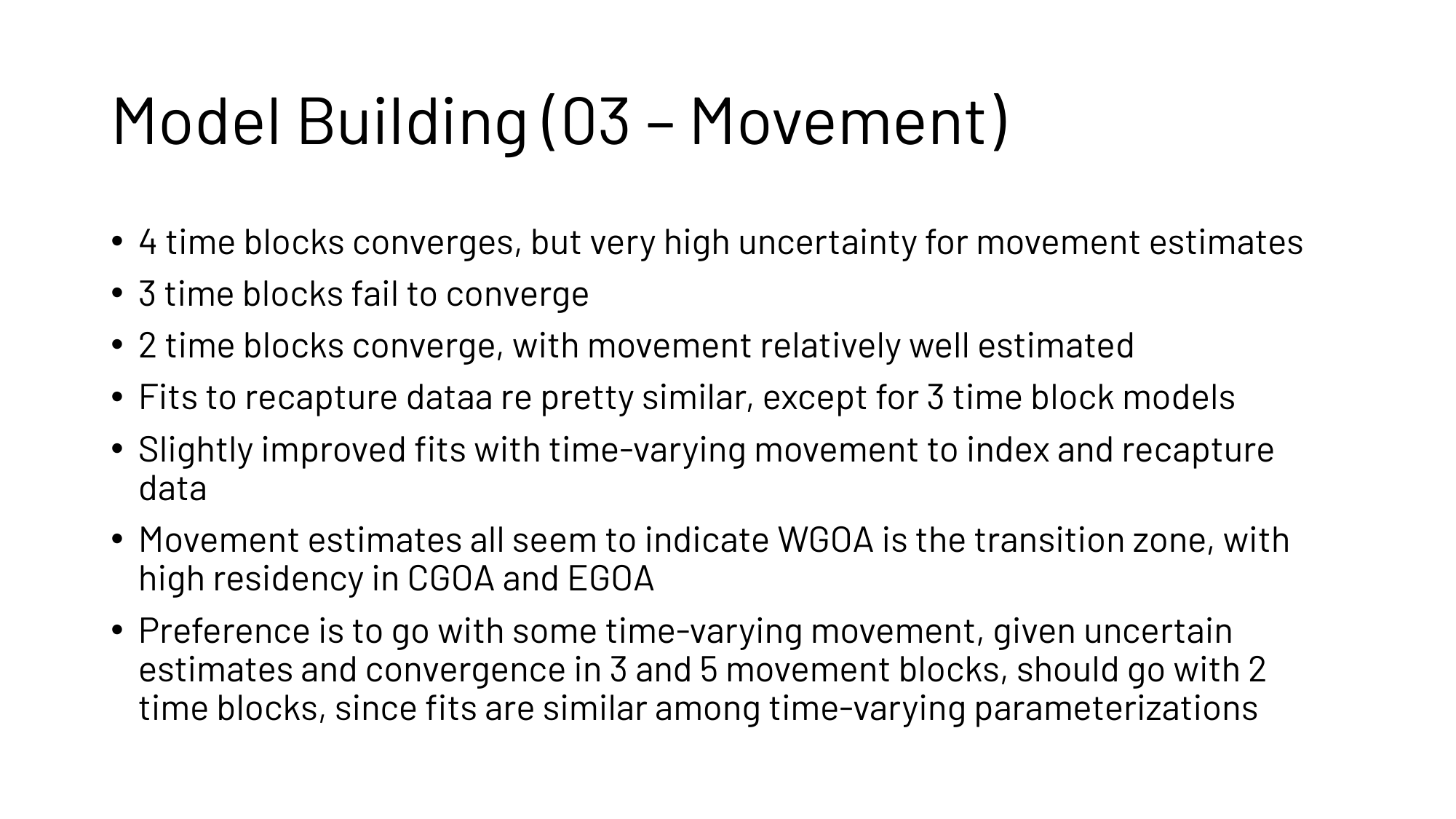

# Model Building (03 – Movement)
4 time blocks converges, but very high uncertainty for movement estimates
3 time blocks fail to converge
2 time blocks converge, with movement relatively well estimated
Fits to recapture dataa re pretty similar, except for 3 time block models
Slightly improved fits with time-varying movement to index and recapture data
Movement estimates all seem to indicate WGOA is the transition zone, with high residency in CGOA and EGOA
Preference is to go with some time-varying movement, given uncertain estimates and convergence in 3 and 5 movement blocks, should go with 2 time blocks, since fits are similar among time-varying parameterizations